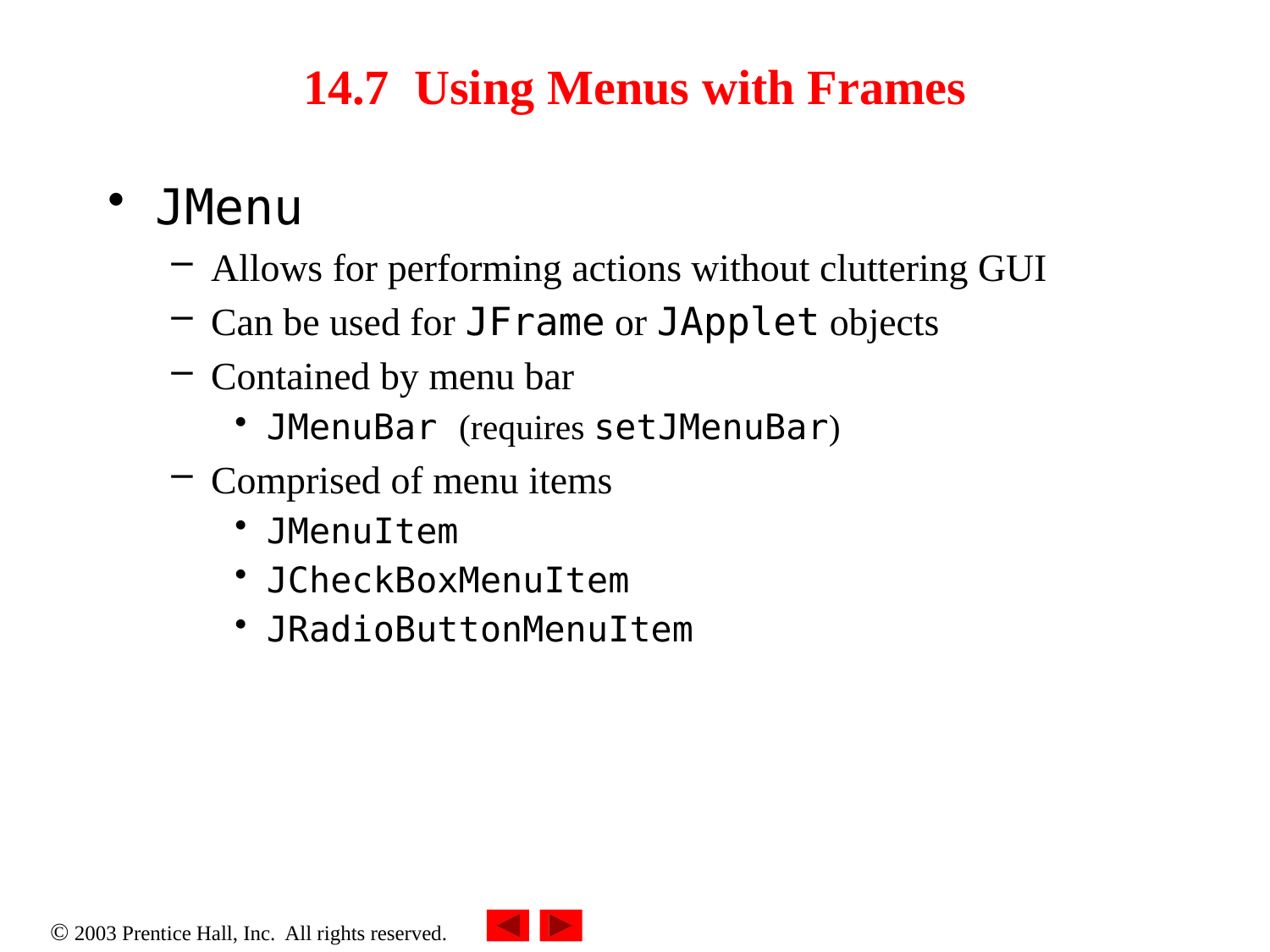

104
# 14.7  Using Menus with Frames
JMenu
Allows for performing actions without cluttering GUI
Can be used for JFrame or JApplet objects
Contained by menu bar
JMenuBar (requires setJMenuBar)
Comprised of menu items
JMenuItem
JCheckBoxMenuItem
JRadioButtonMenuItem